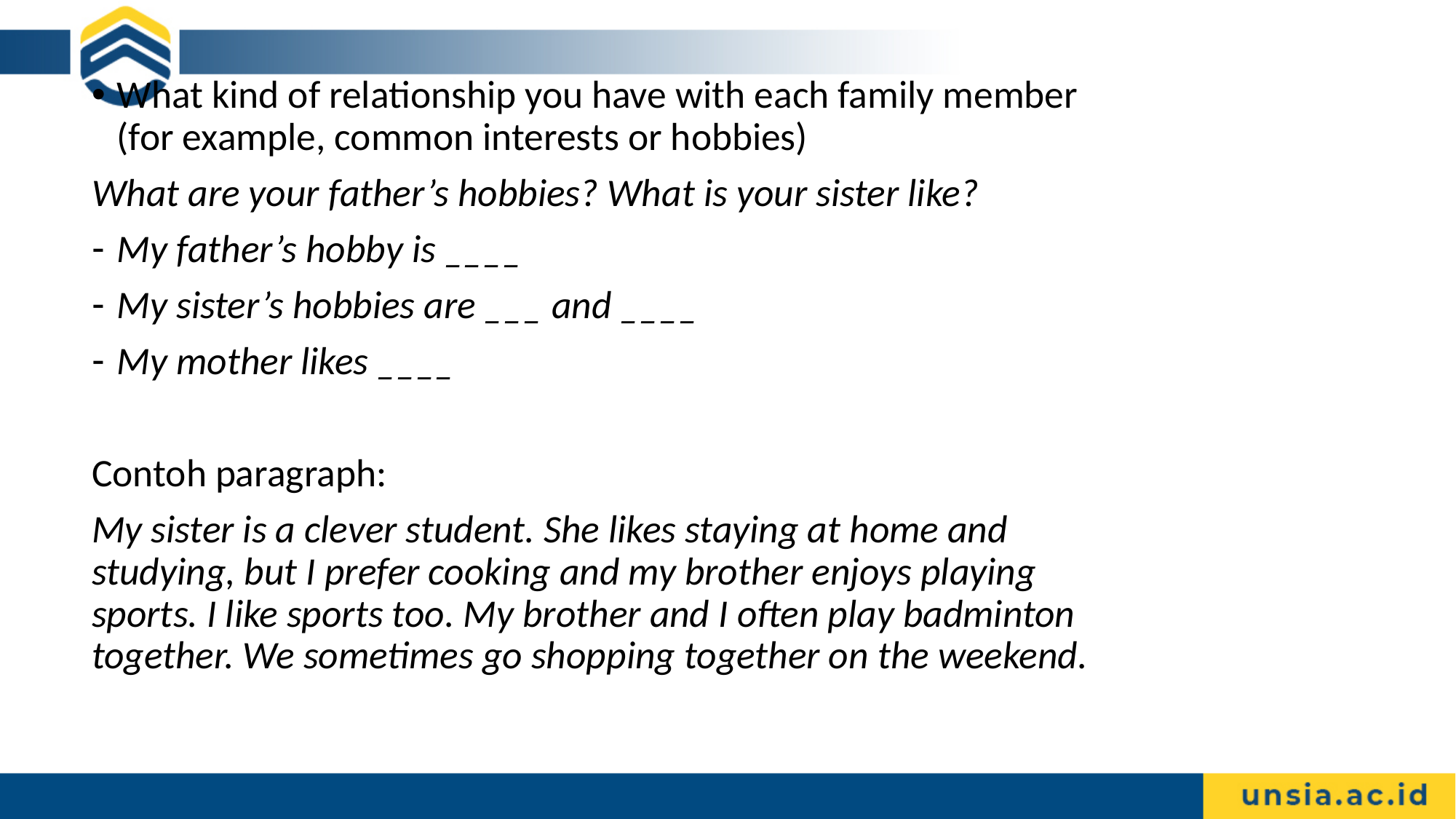

What kind of relationship you have with each family member (for example, common interests or hobbies)
What are your father’s hobbies? What is your sister like?
My father’s hobby is ____
My sister’s hobbies are ___ and ____
My mother likes ____

Contoh paragraph:
My sister is a clever student. She likes staying at home and studying, but I prefer cooking and my brother enjoys playing sports. I like sports too. My brother and I often play badminton together. We sometimes go shopping together on the weekend.